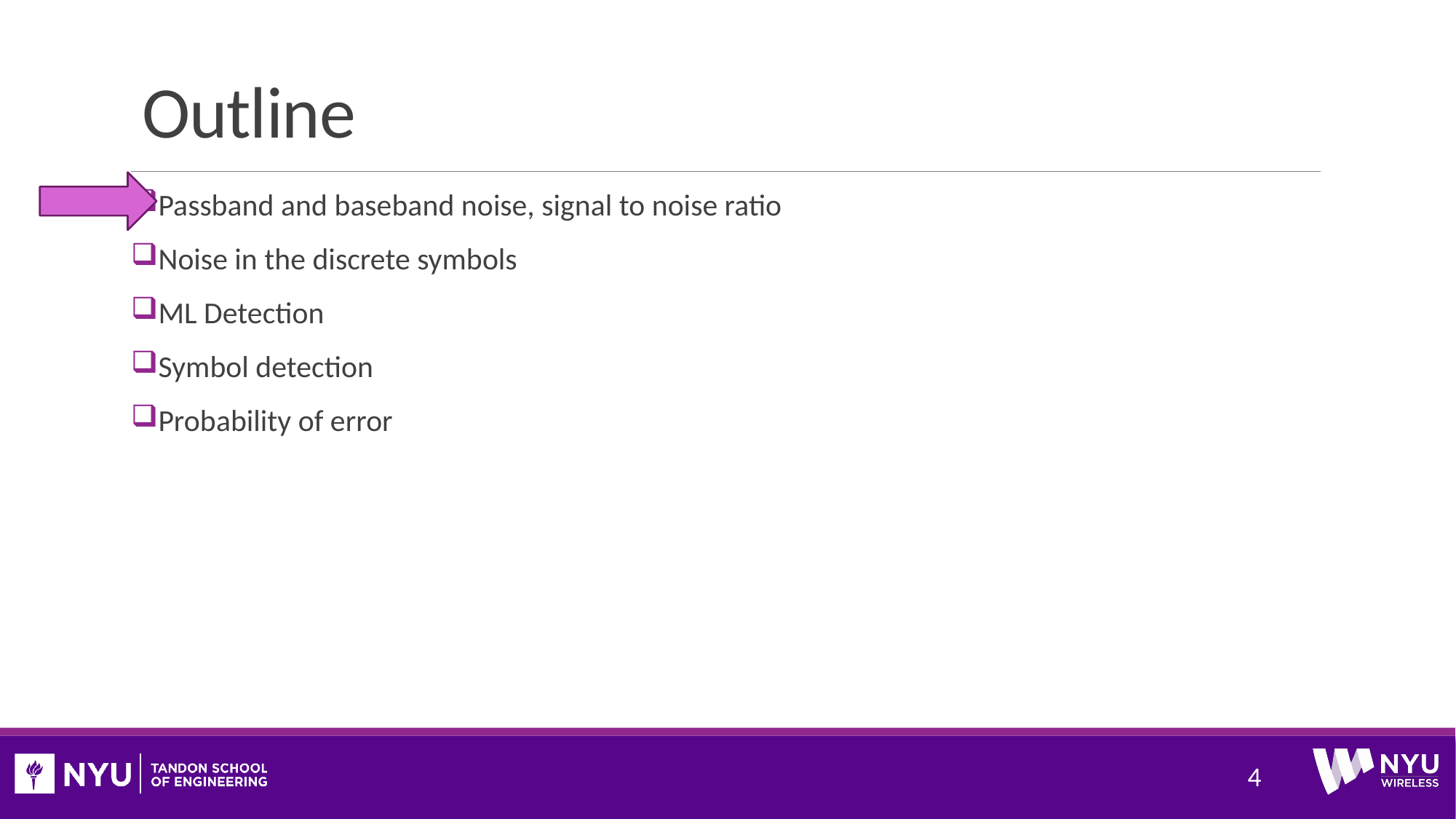

# Outline

Passband and baseband noise, signal to noise ratio
Noise in the discrete symbols
ML Detection
Symbol detection
Probability of error
4